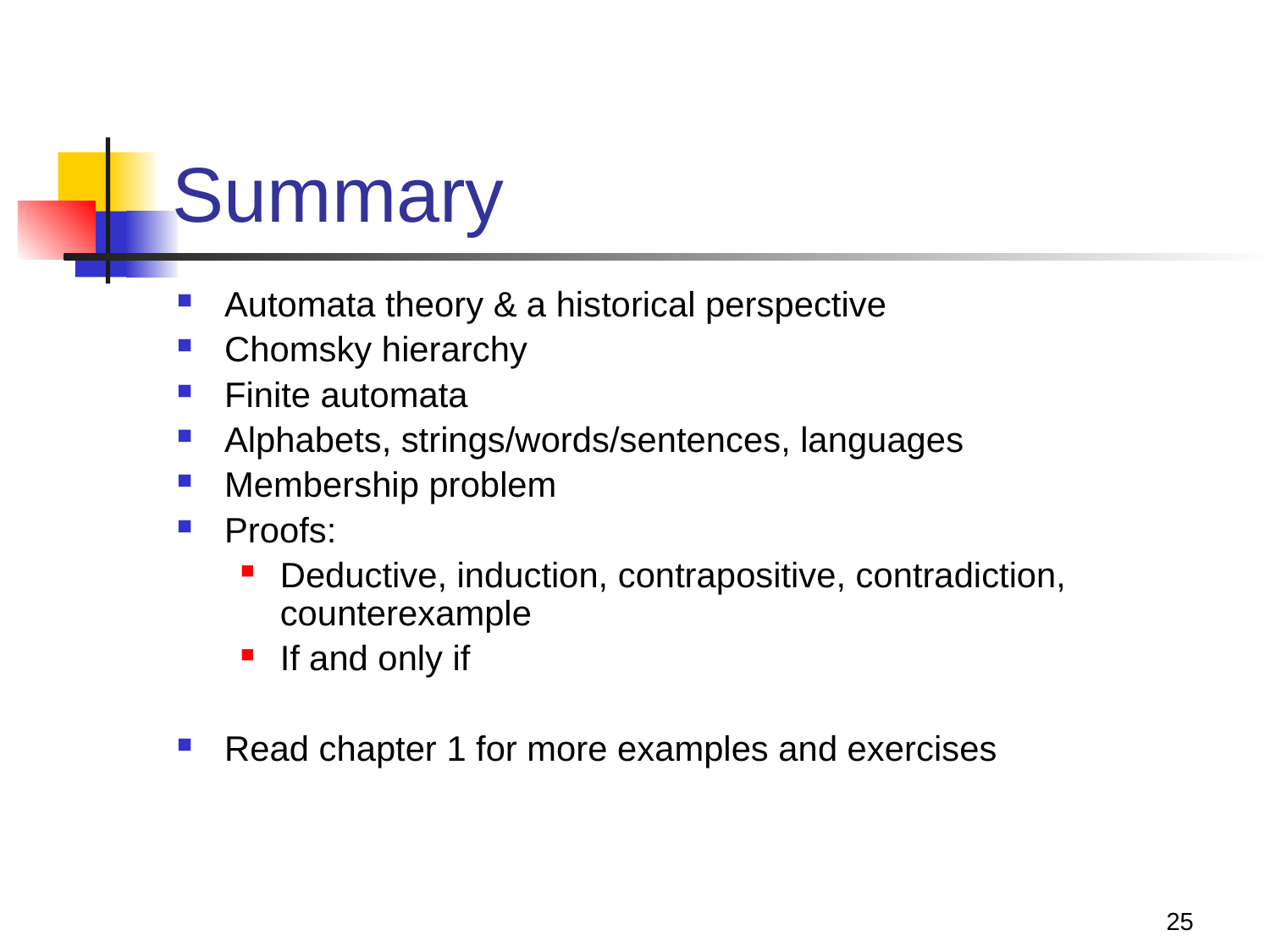

# Summary
Automata theory & a historical perspective
Chomsky hierarchy
Finite automata
Alphabets, strings/words/sentences, languages
Membership problem
Proofs:
Deductive, induction, contrapositive, contradiction, counterexample
If and only if

Read chapter 1 for more examples and exercises

25